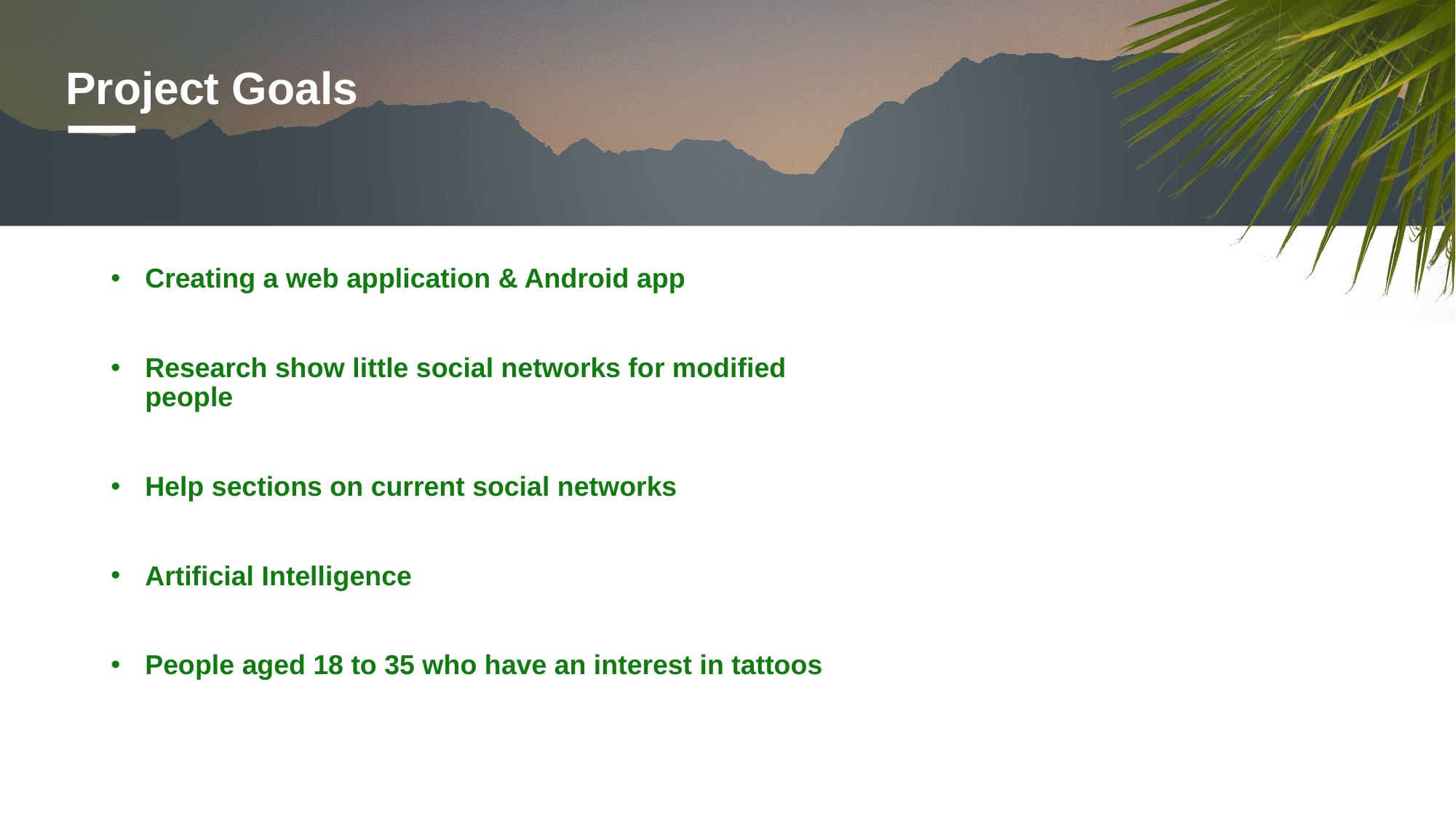

# Project Goals
Creating a web application & Android app

Research show little social networks for modified people

Help sections on current social networks

Artificial Intelligence

People aged 18 to 35 who have an interest in tattoos